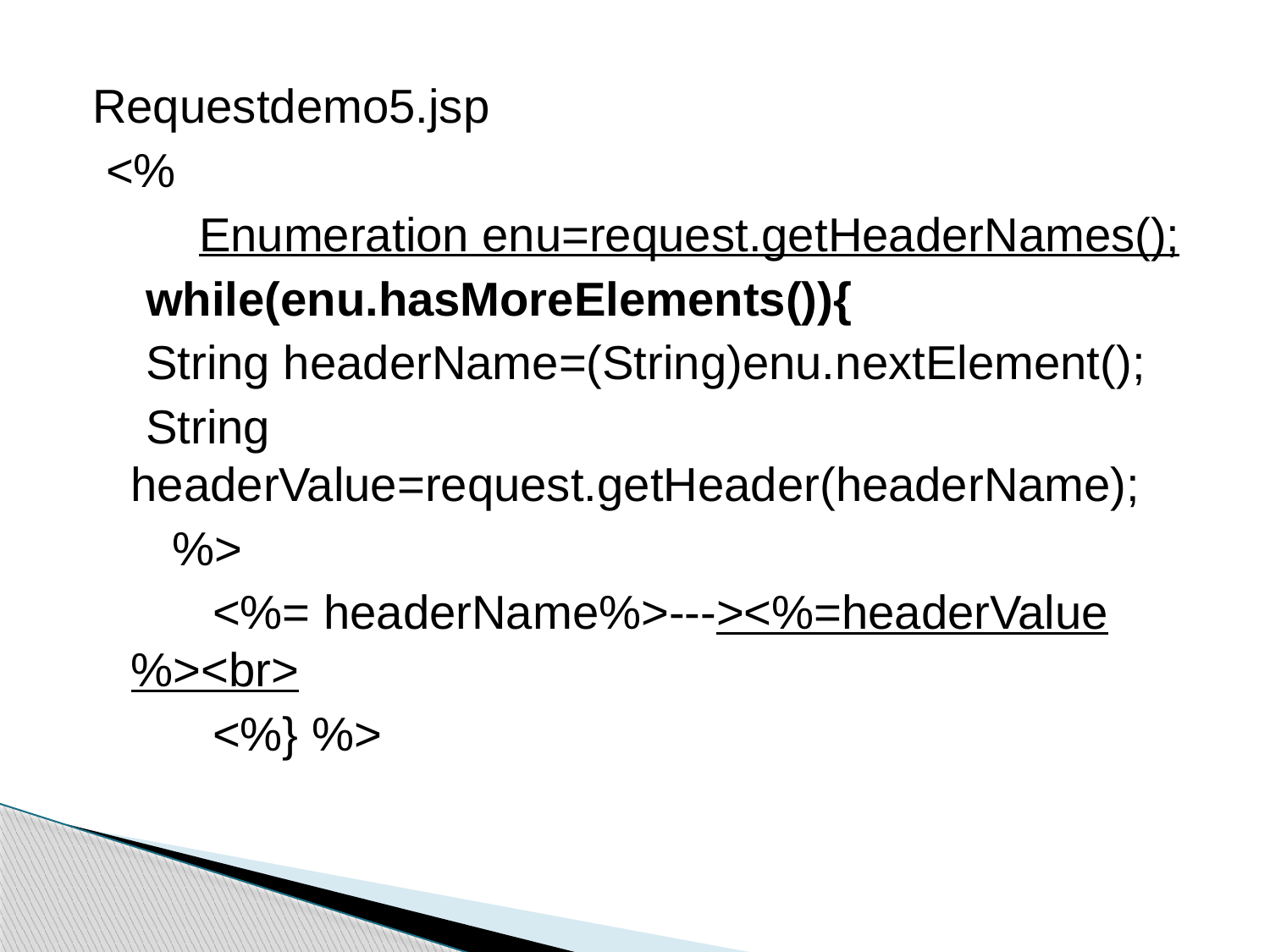

Requestdemo5.jsp
 <%
        Enumeration enu=request.getHeaderNames();
    while(enu.hasMoreElements()){
    String headerName=(String)enu.nextElement();
    String headerValue=request.getHeader(headerName);
      %>
         <%= headerName%>---><%=headerValue %><br>
         <%} %>